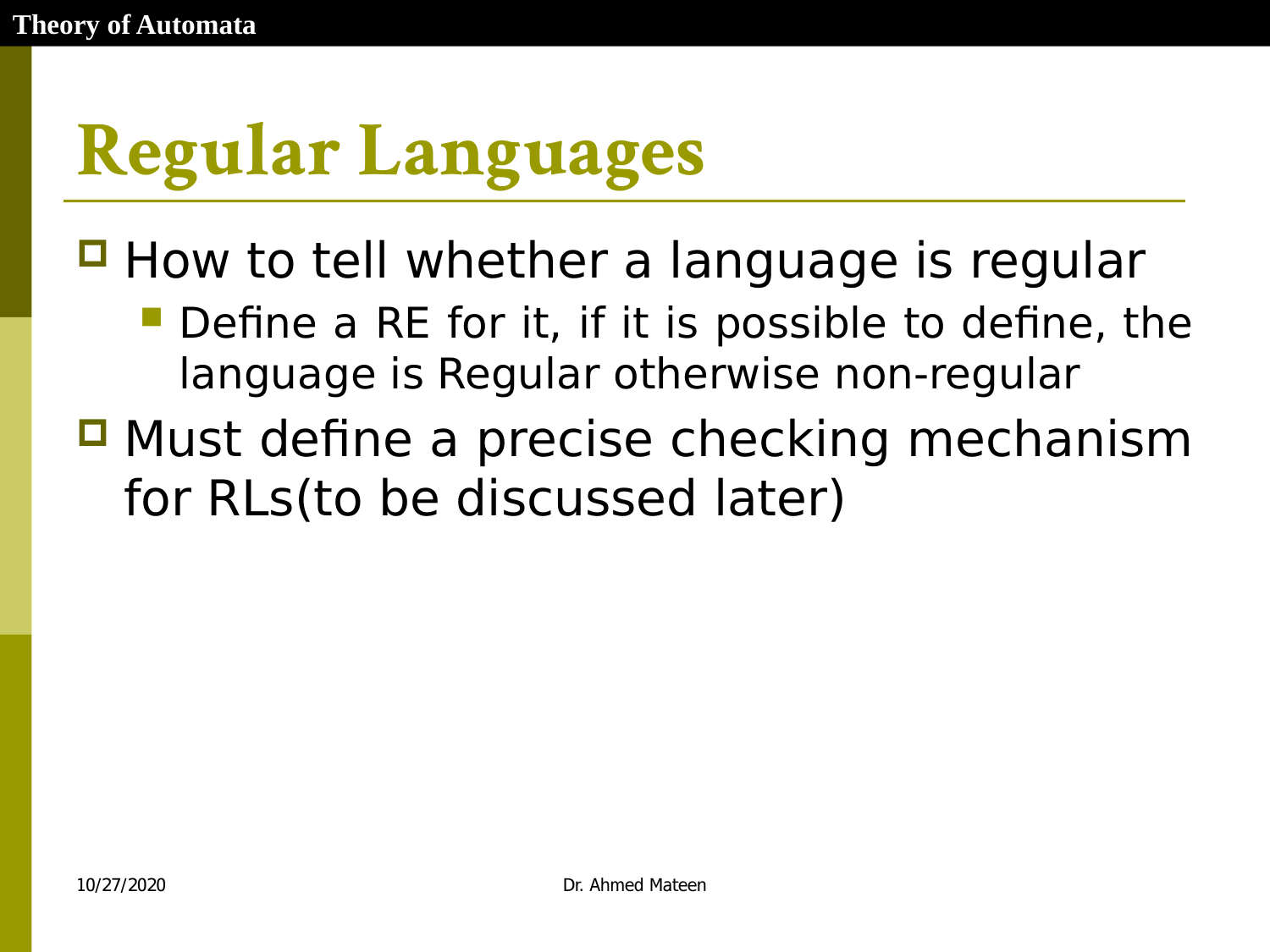

Theory of Automata
# Regular Languages
How to tell whether a language is regular
Define a RE for it, if it is possible to define, the language is Regular otherwise non-regular
Must define a precise checking mechanism for RLs(to be discussed later)
10/27/2020
Dr. Ahmed Mateen